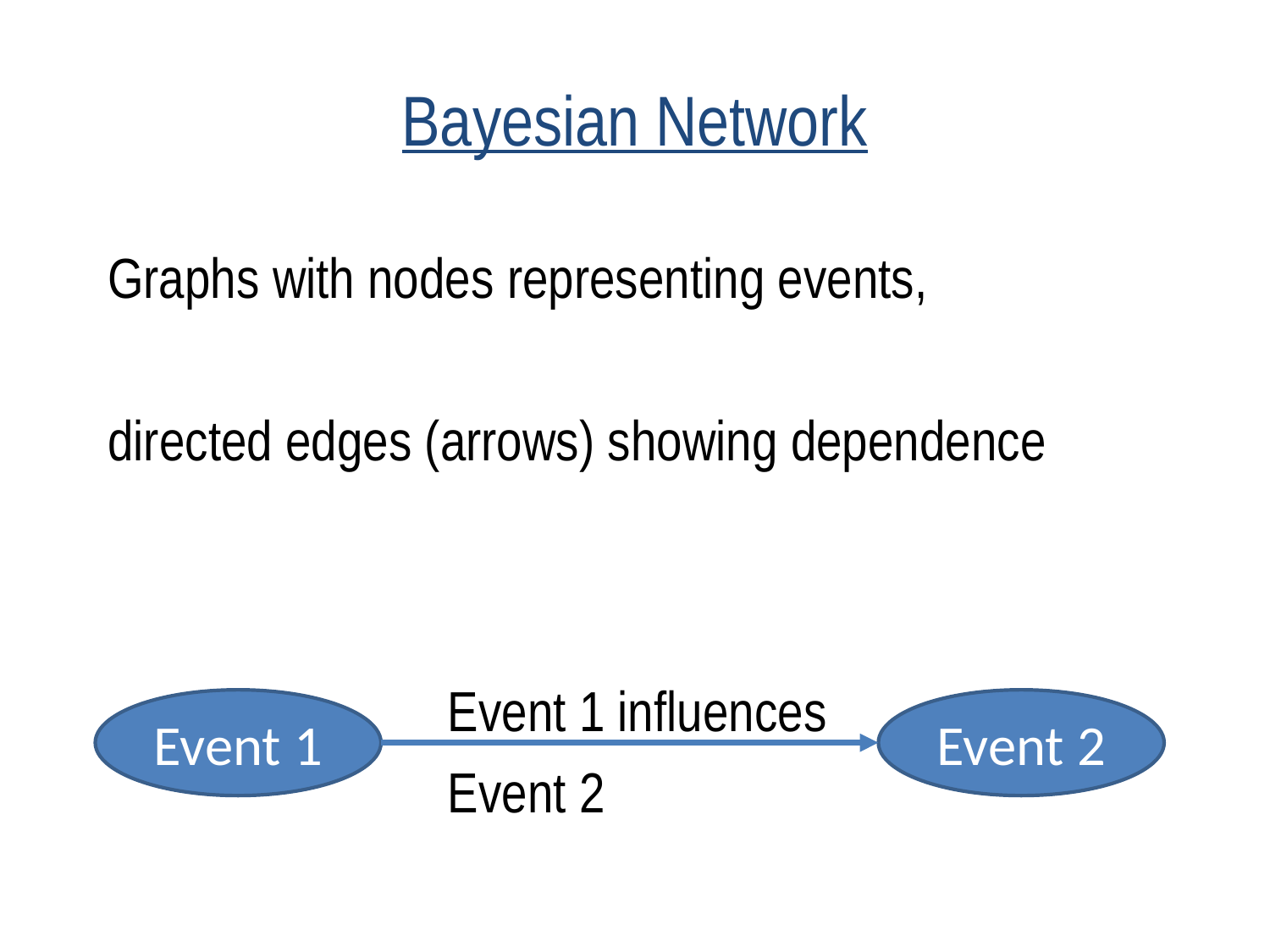

# Bayesian Network
Graphs with nodes representing events,

directed edges (arrows) showing dependence
Event 1 influences
Event 2
Event 1
Event 2